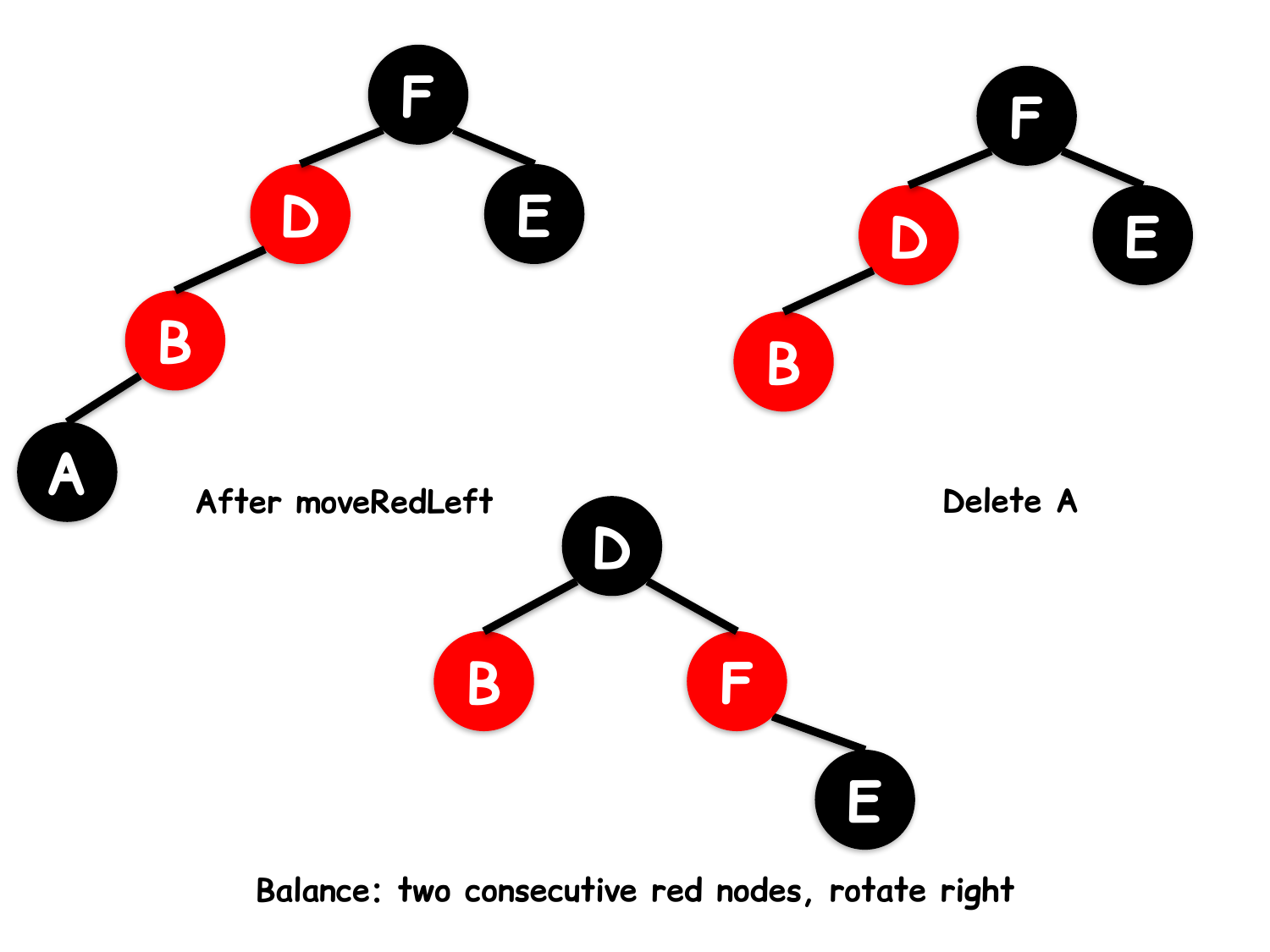

F
D
E
B
A
F
D
E
B
Delete A
After moveRedLeft
D
B
F
E
Balance: two consecutive red nodes, rotate right